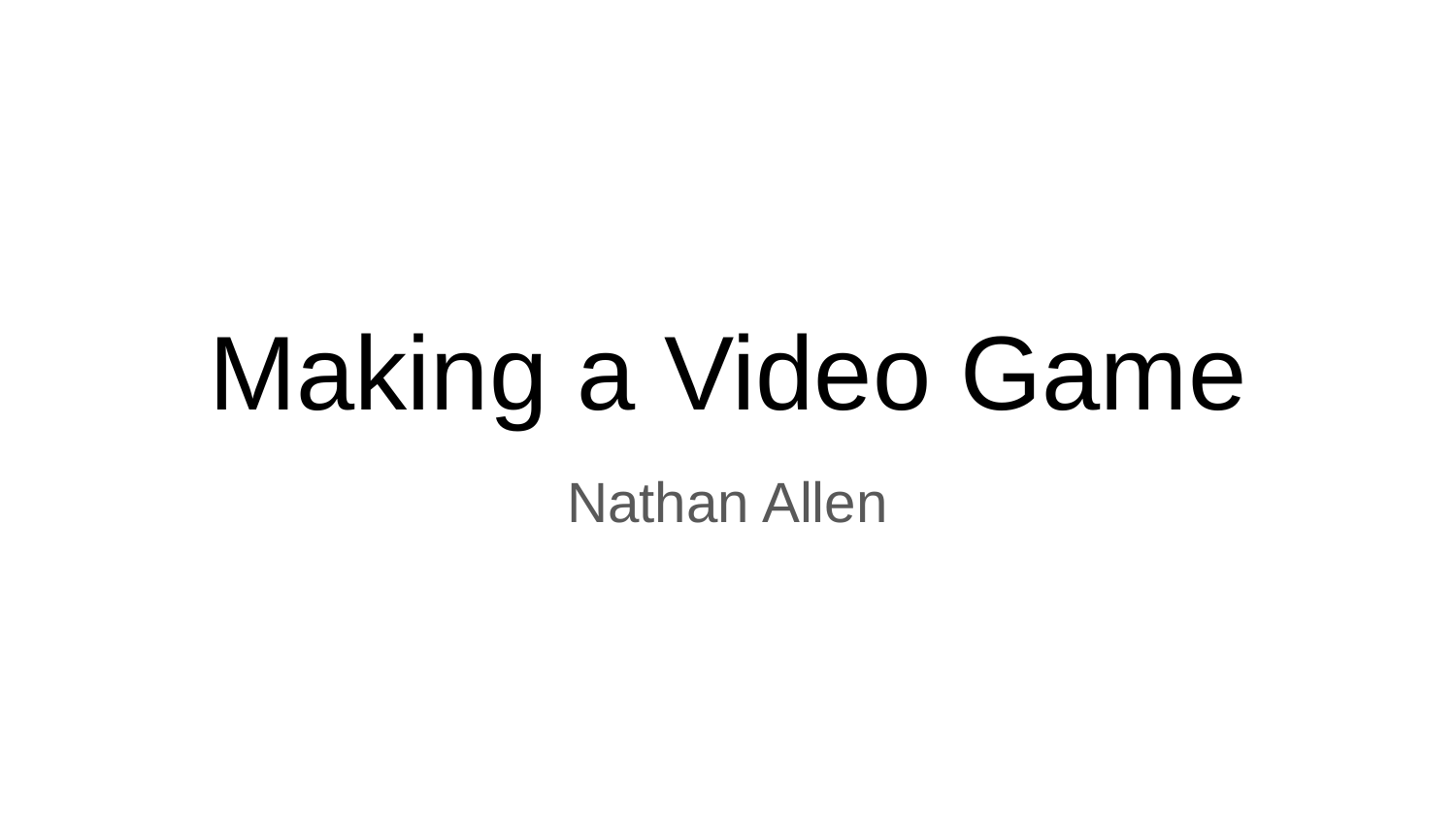

# Making a Video Game
Nathan Allen